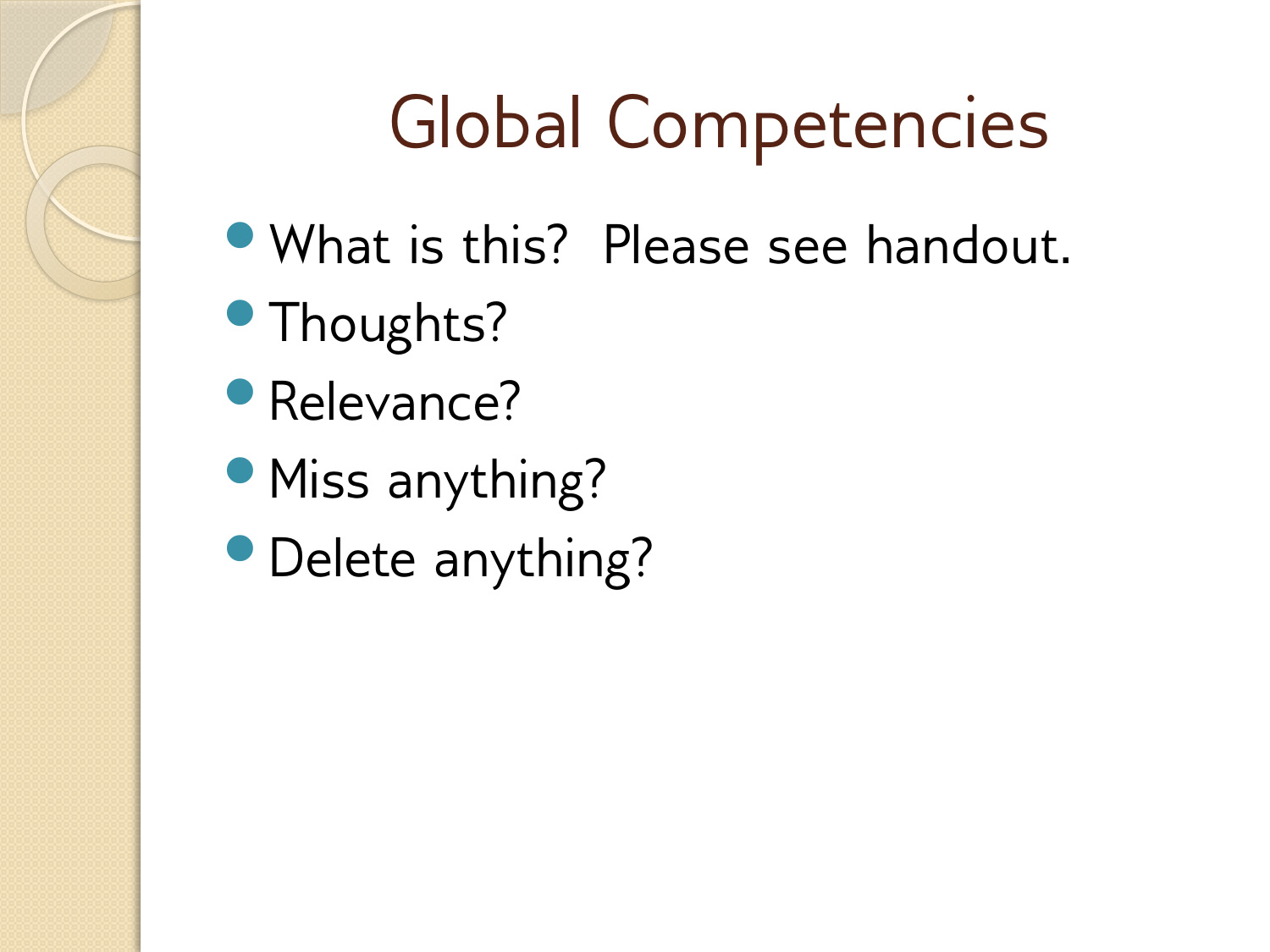

# Global Competencies
What is this?  Please see handout.
Thoughts?
Relevance?
Miss anything?
Delete anything?